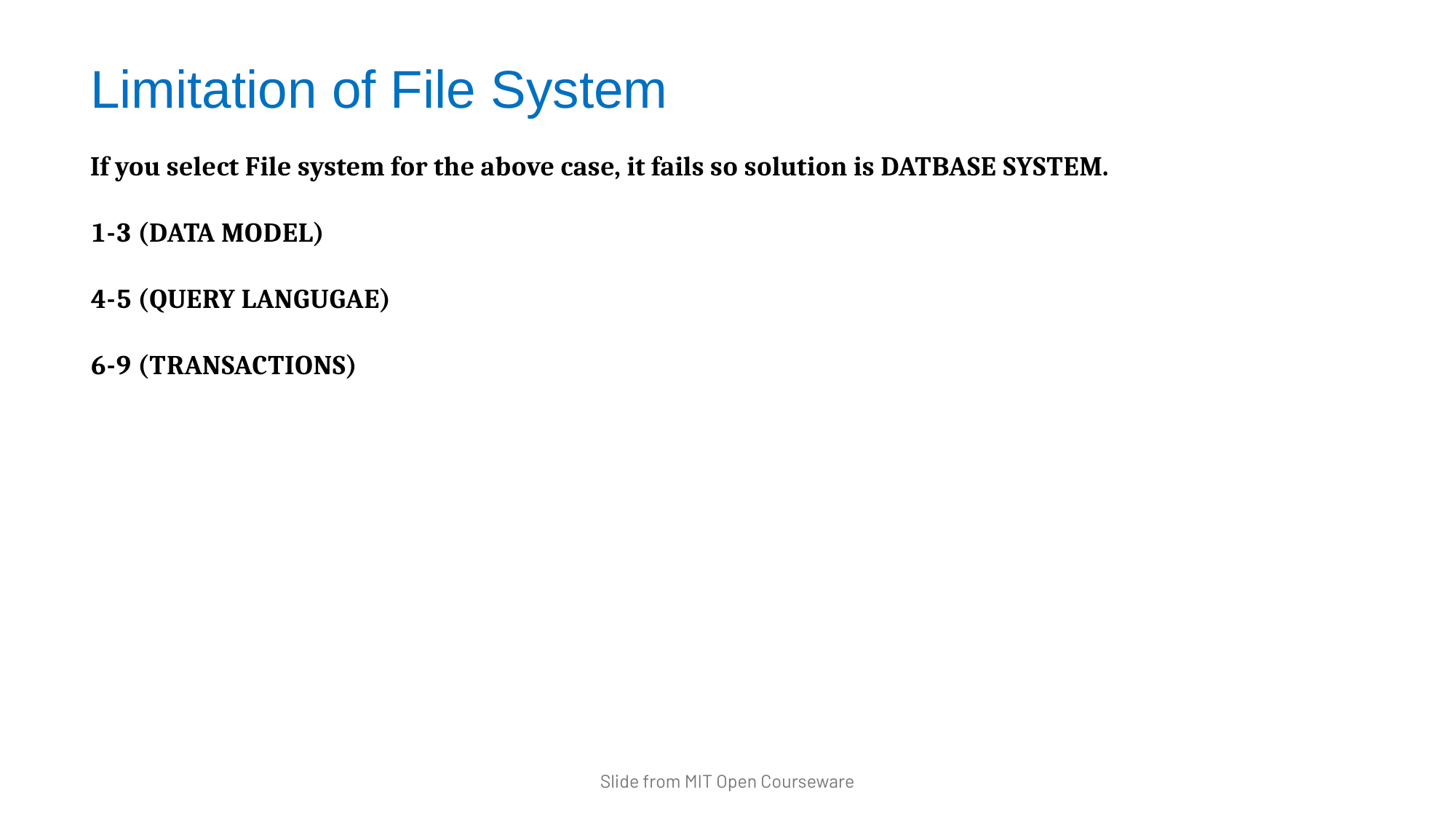

# Limitation of File System
If you select File system for the above case, it fails so solution is DATBASE SYSTEM.
1-3 (DATA MODEL)
4-5 (QUERY LANGUGAE)
6-9 (TRANSACTIONS)
Slide from MIT Open Courseware